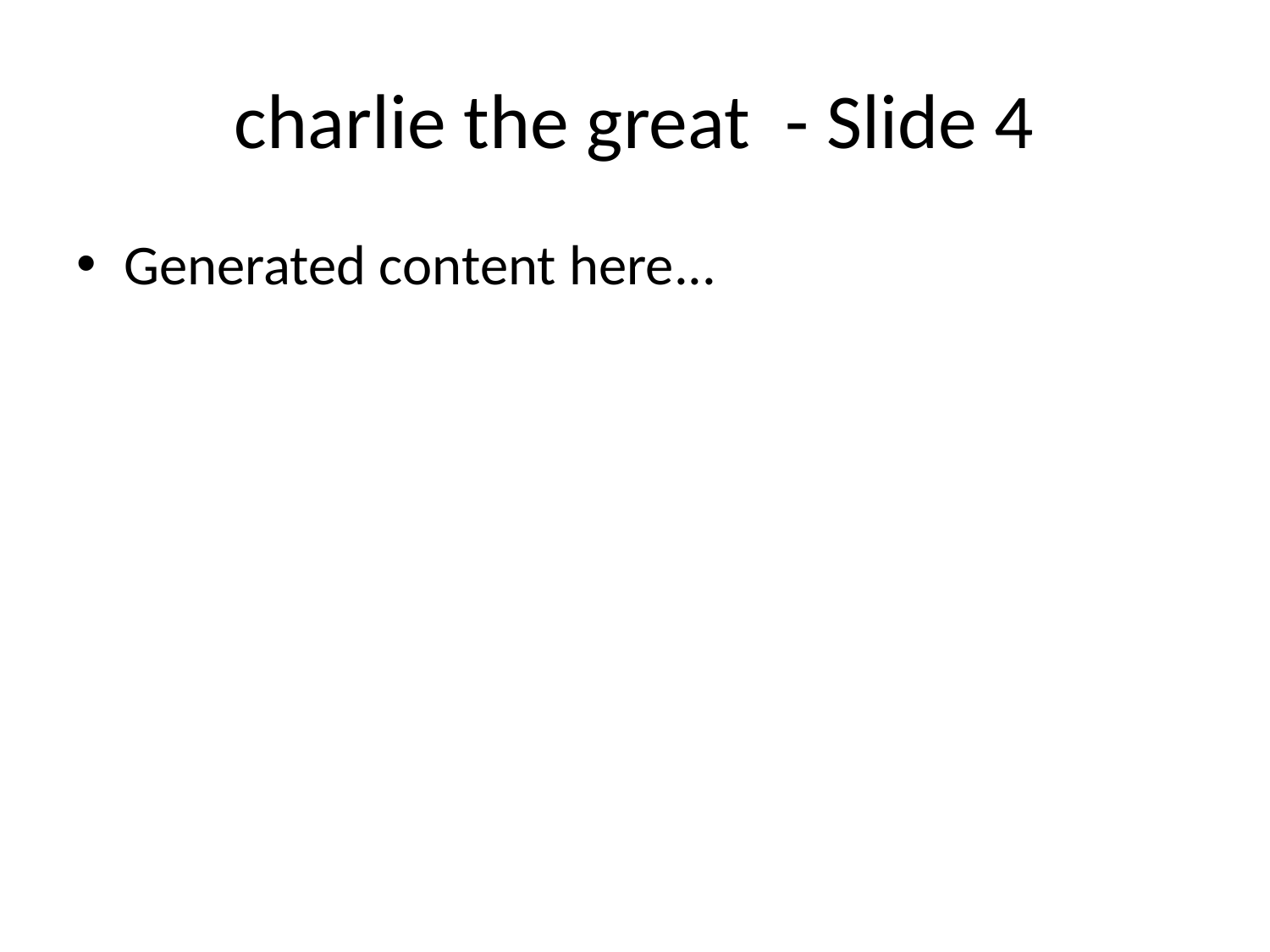

# charlie the great  - Slide 4
Generated content here...